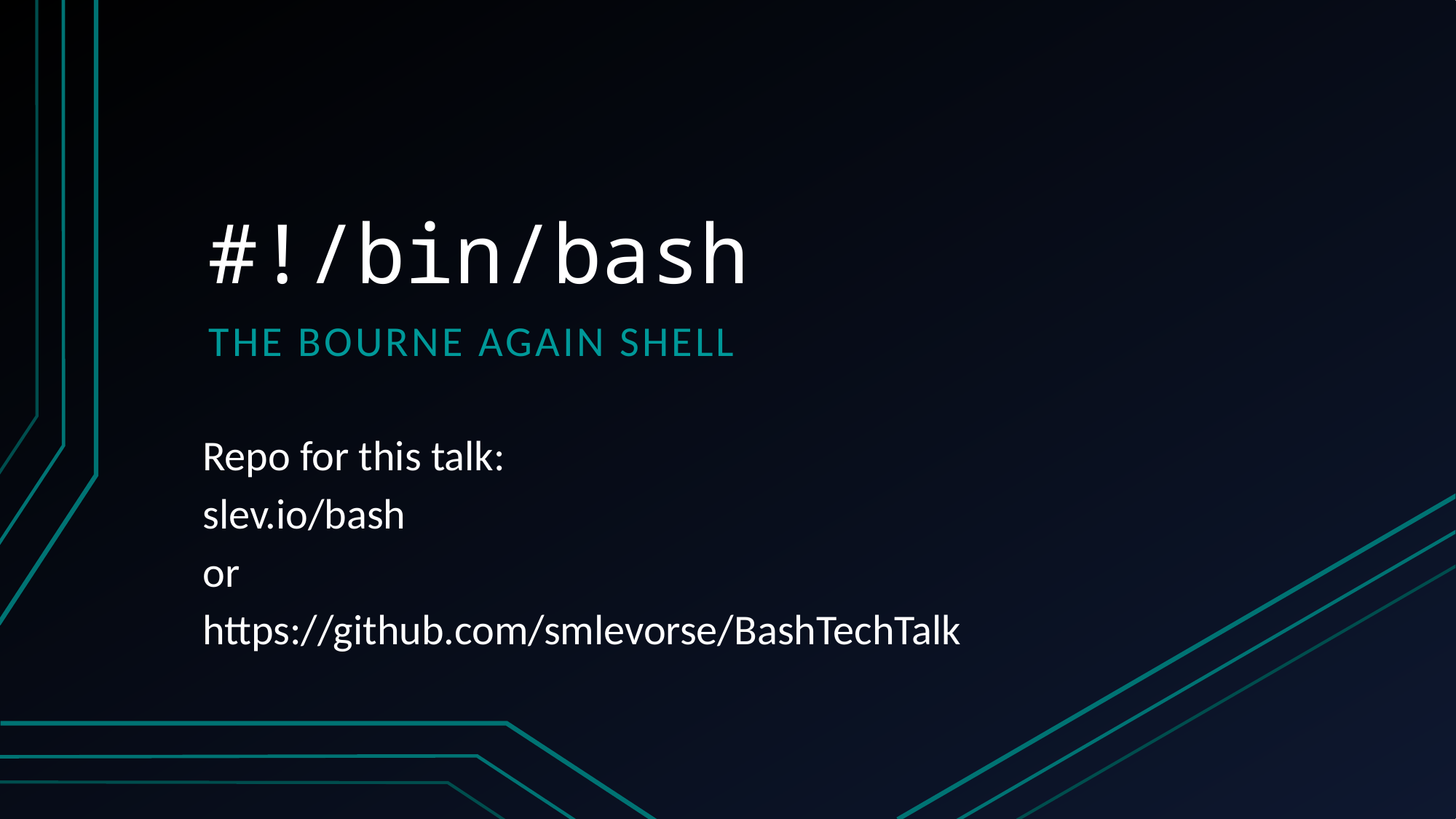

# #!/bin/bash
The Bourne Again Shell
Repo for this talk:
slev.io/bash
or
https://github.com/smlevorse/BashTechTalk